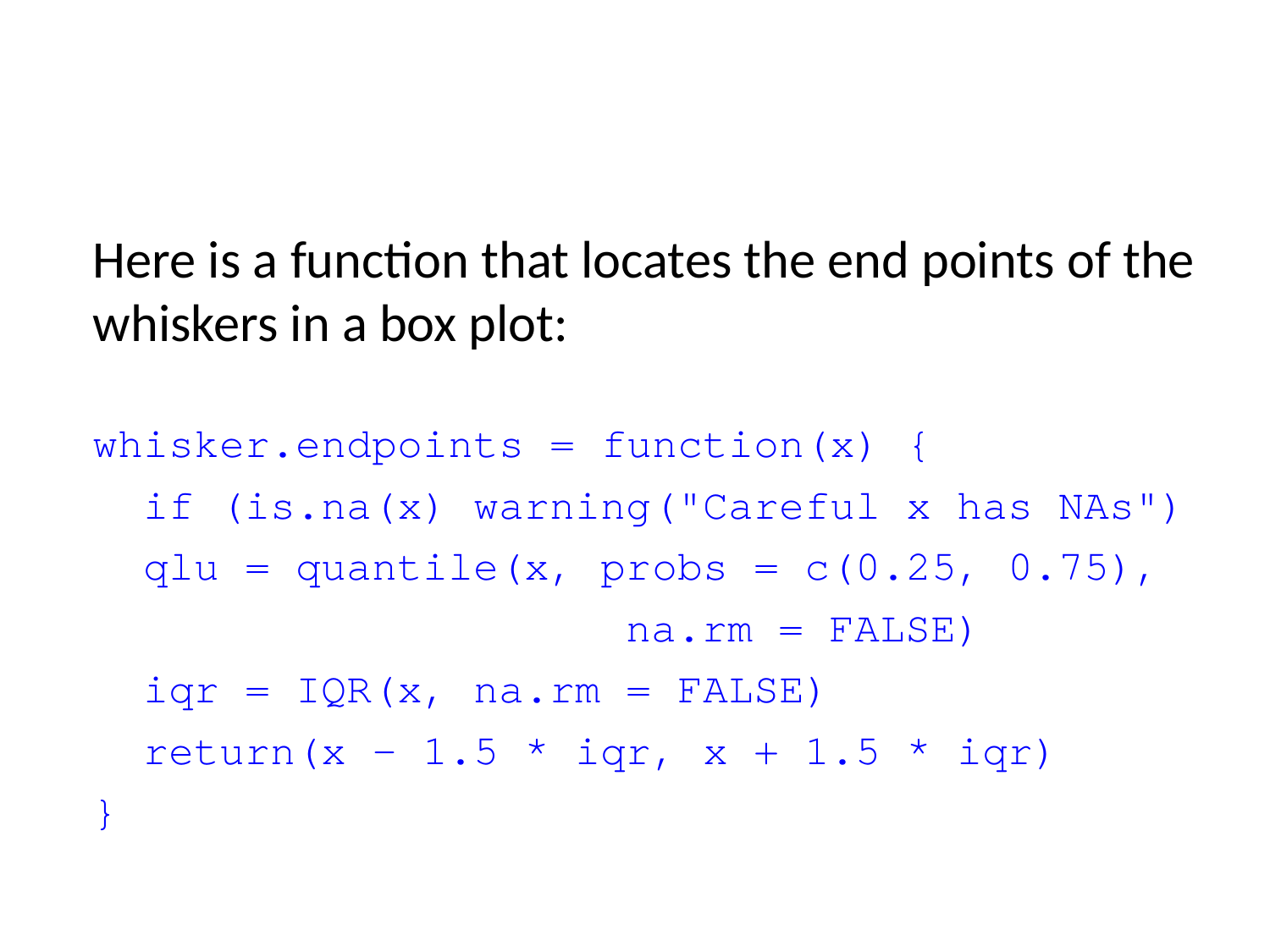

#
Here is a function that locates the end points of the whiskers in a box plot:

whisker.endpoints = function(x) {
  if (is.na(x) warning("Careful x has NAs")
  qlu = quantile(x, probs = c(0.25, 0.75),
                     na.rm = FALSE)
  iqr = IQR(x, na.rm = FALSE)
  return(x - 1.5 * iqr, x + 1.5 * iqr)
}